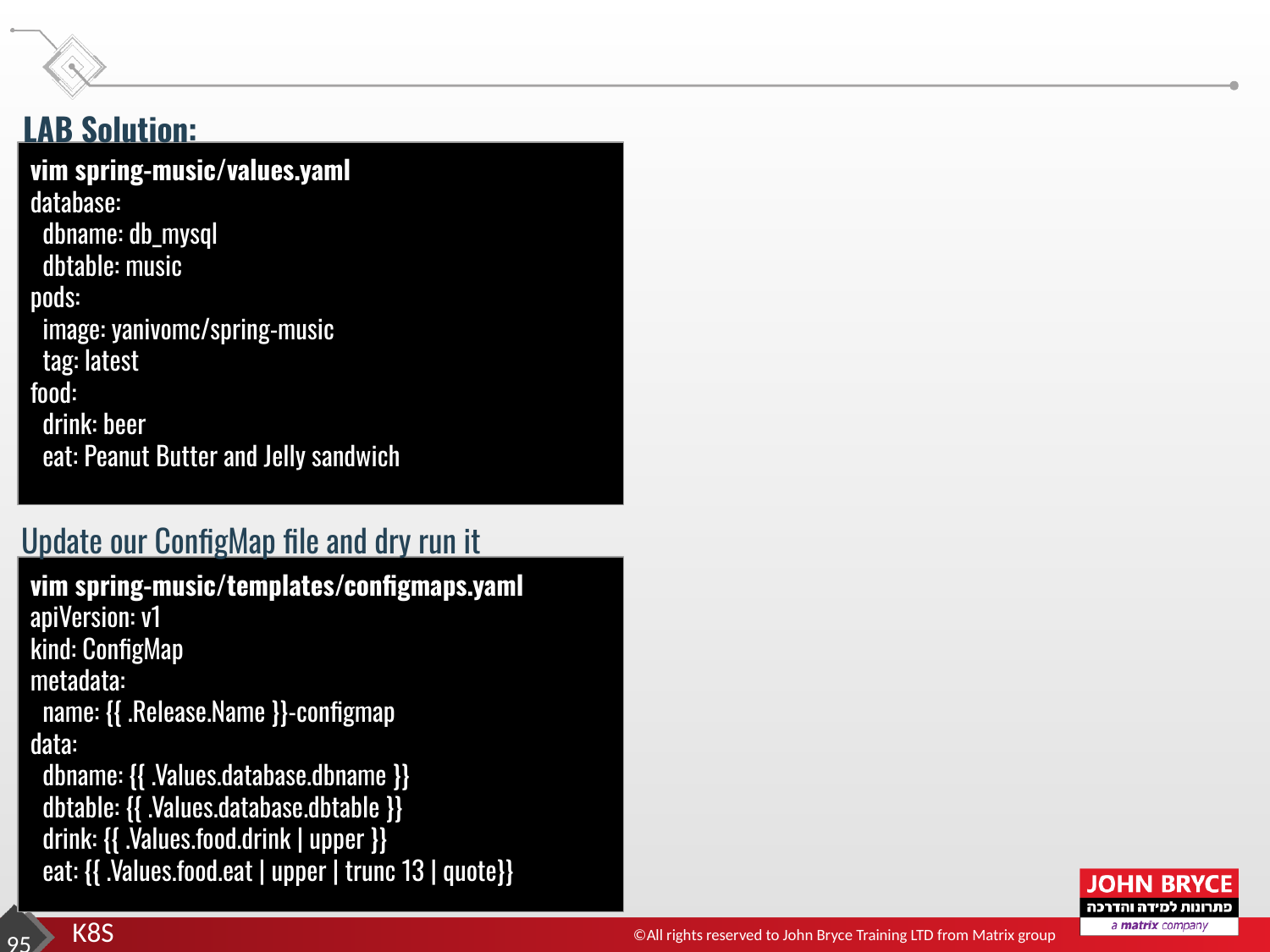

LAB Solution:
vim spring-music/values.yaml
database:
  dbname: db_mysql
  dbtable: music
pods:
  image: yanivomc/spring-music
  tag: latest
food:
  drink: beer
  eat: Peanut Butter and Jelly sandwich

Update our ConfigMap file and dry run it
vim spring-music/templates/configmaps.yaml
apiVersion: v1
kind: ConfigMap
metadata:
  name: {{ .Release.Name }}-configmap
data:
  dbname: {{ .Values.database.dbname }}
  dbtable: {{ .Values.database.dbtable }}
  drink: {{ .Values.food.drink | upper }}
  eat: {{ .Values.food.eat | upper | trunc 13 | quote}}

95